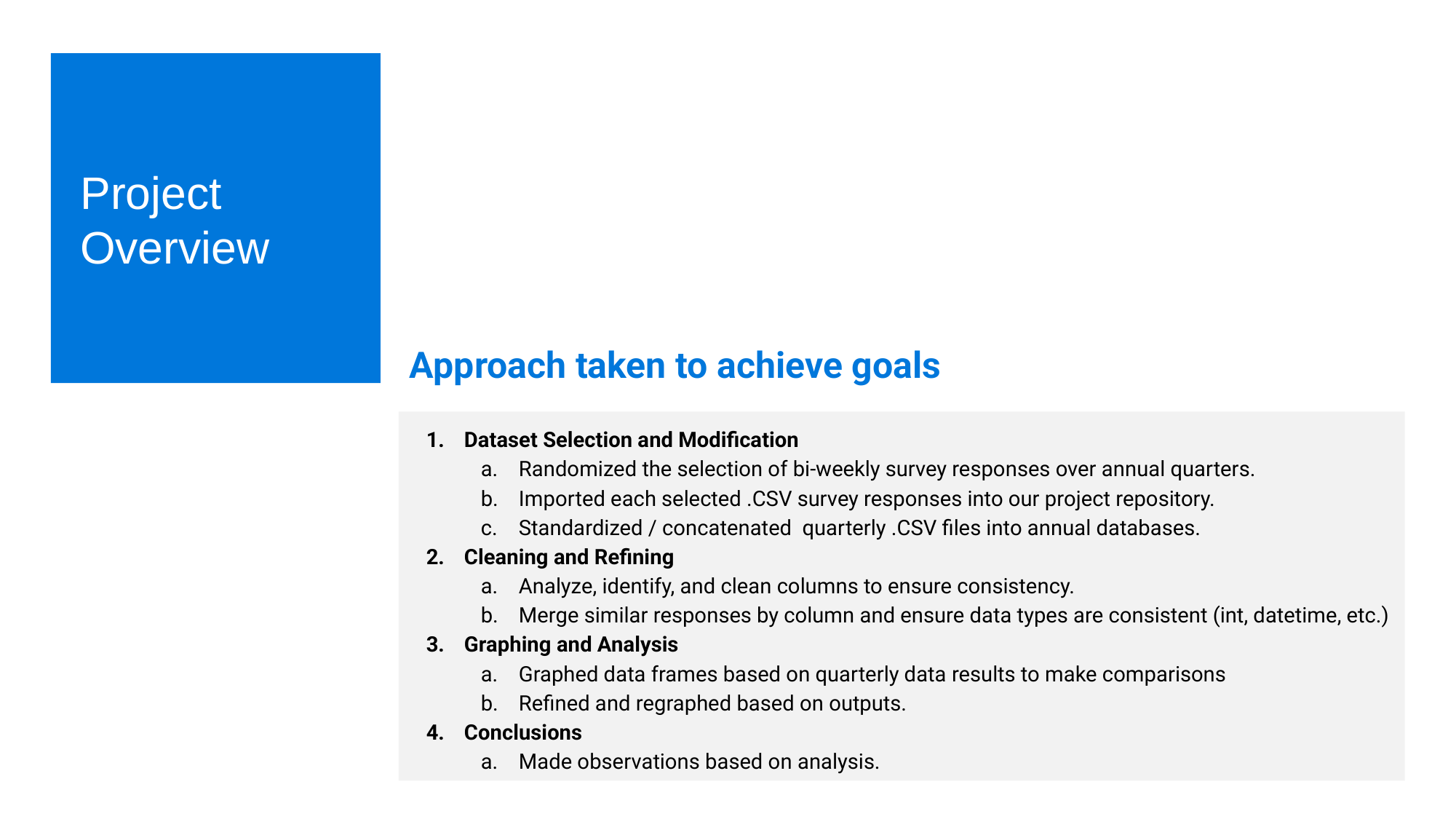

Project Overview
Approach taken to achieve goals

Dataset Selection and Modification
Randomized the selection of bi-weekly survey responses over annual quarters.
Imported each selected .CSV survey responses into our project repository.
Standardized / concatenated  quarterly .CSV files into annual databases.
Cleaning and Refining
Analyze, identify, and clean columns to ensure consistency.
Merge similar responses by column and ensure data types are consistent (int, datetime, etc.)
Graphing and Analysis
Graphed data frames based on quarterly data results to make comparisons
Refined and regraphed based on outputs.
Conclusions
Made observations based on analysis.